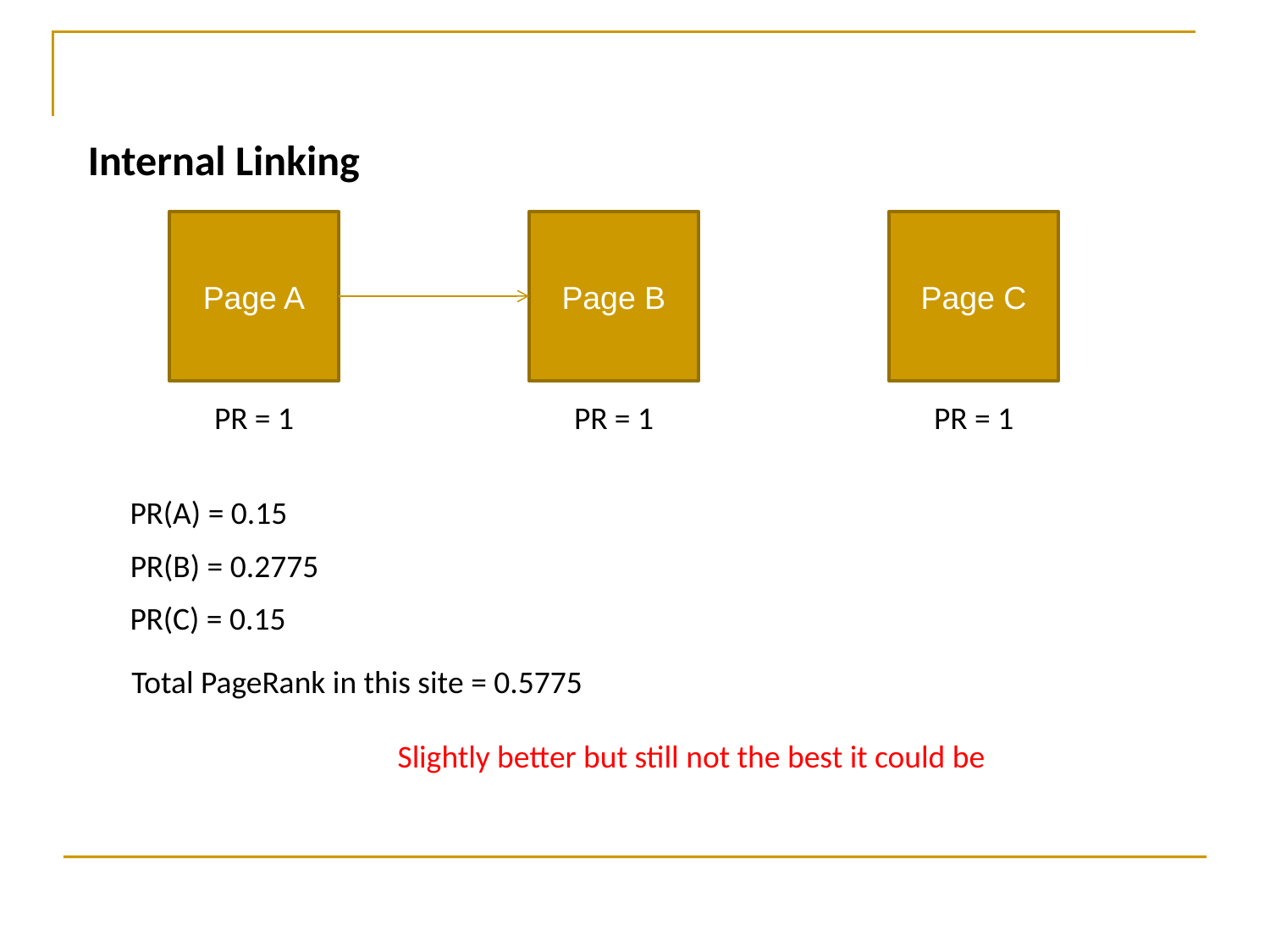

Internal Linking
Page A
Page B
Page C
PR = 1
PR = 1
PR = 1
PR(A) = 0.15
PR(B) = 0.2775
PR(C) = 0.15
Total PageRank in this site = 0.5775
Slightly better but still not the best it could be